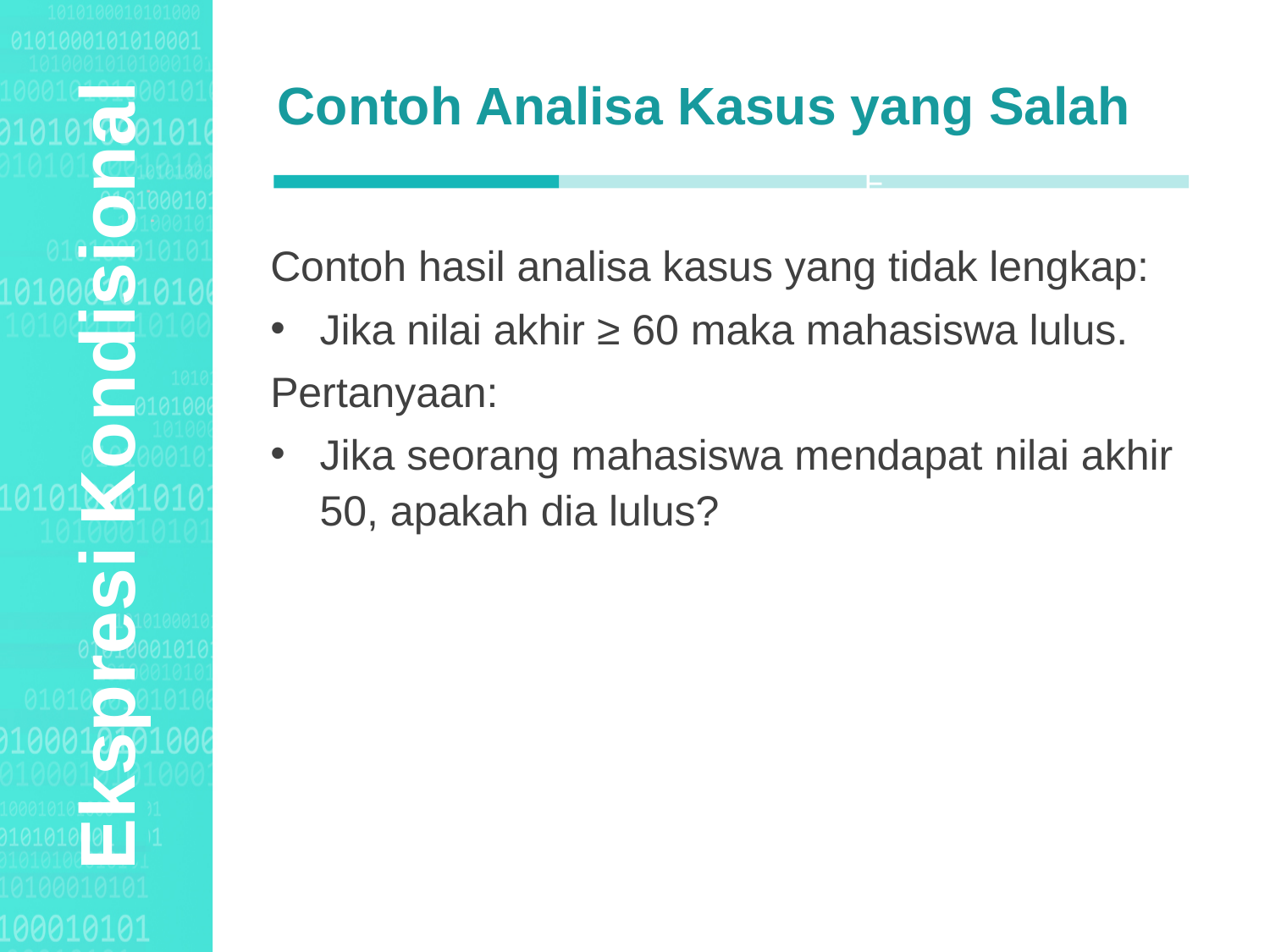

Contoh Analisa Kasus yang Salah
Agenda Style

F
Contoh hasil analisa kasus yang tidak lengkap:
Jika nilai akhir ≥ 60 maka mahasiswa lulus.
Pertanyaan:
Jika seorang mahasiswa mendapat nilai akhir 50, apakah dia lulus?

Ekspresi Kondisional